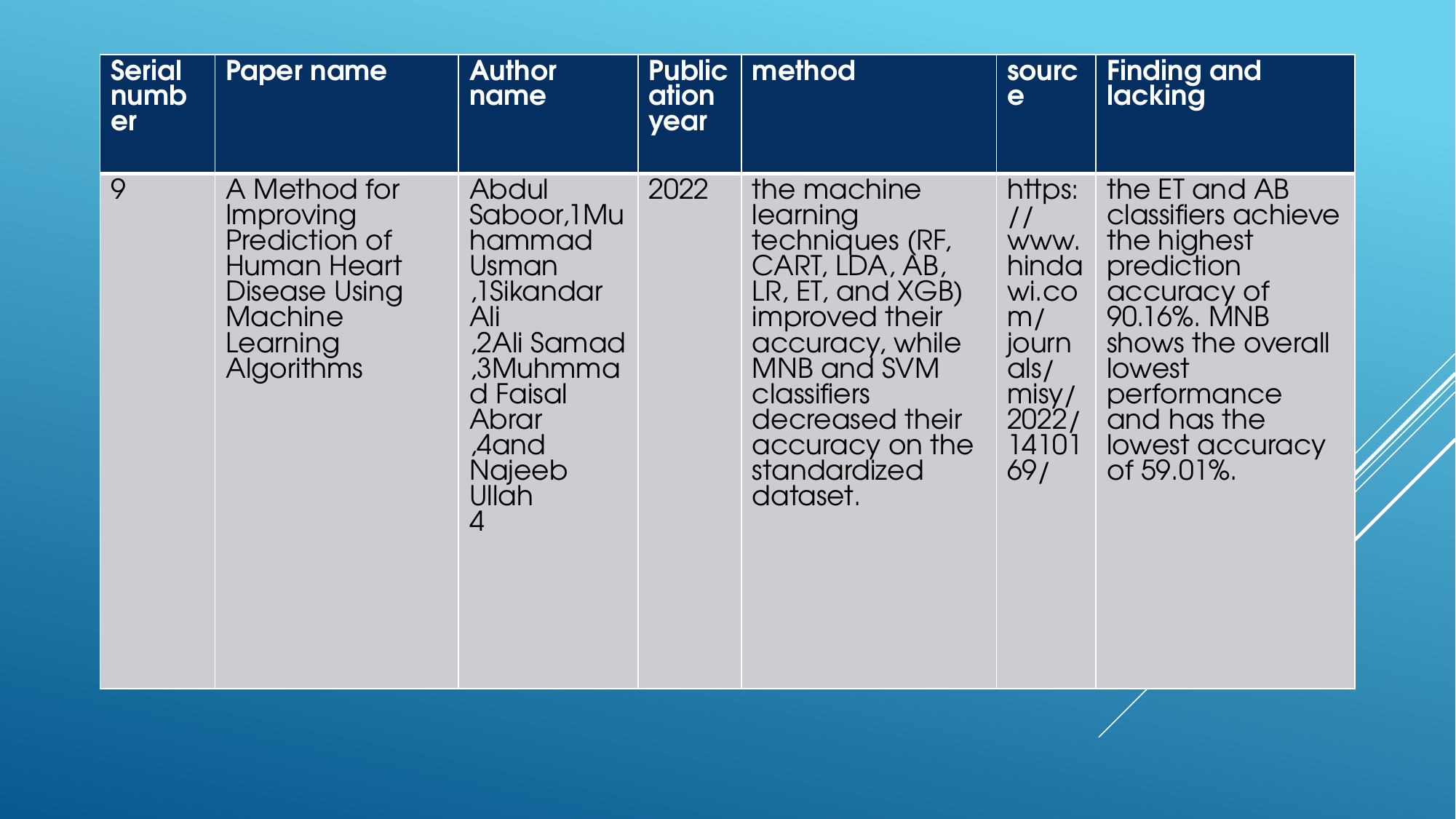

| Serial number | Paper name | Author name | Publication year | method | source | Finding and lacking |
| --- | --- | --- | --- | --- | --- | --- |
| 9 | A Method for Improving Prediction of Human Heart Disease Using Machine Learning Algorithms | Abdul Saboor,1Muhammad Usman ,1Sikandar Ali ,2Ali Samad ,3Muhmmad Faisal Abrar ,4and Najeeb Ullah 4 | 2022 | the machine learning techniques (RF, CART, LDA, AB, LR, ET, and XGB) improved their accuracy, while MNB and SVM classifiers decreased their accuracy on the standardized dataset. | https://www.hindawi.com/journals/misy/2022/1410169/ | the ET and AB classifiers achieve the highest prediction accuracy of 90.16%. MNB shows the overall lowest performance and has the lowest accuracy of 59.01%. |